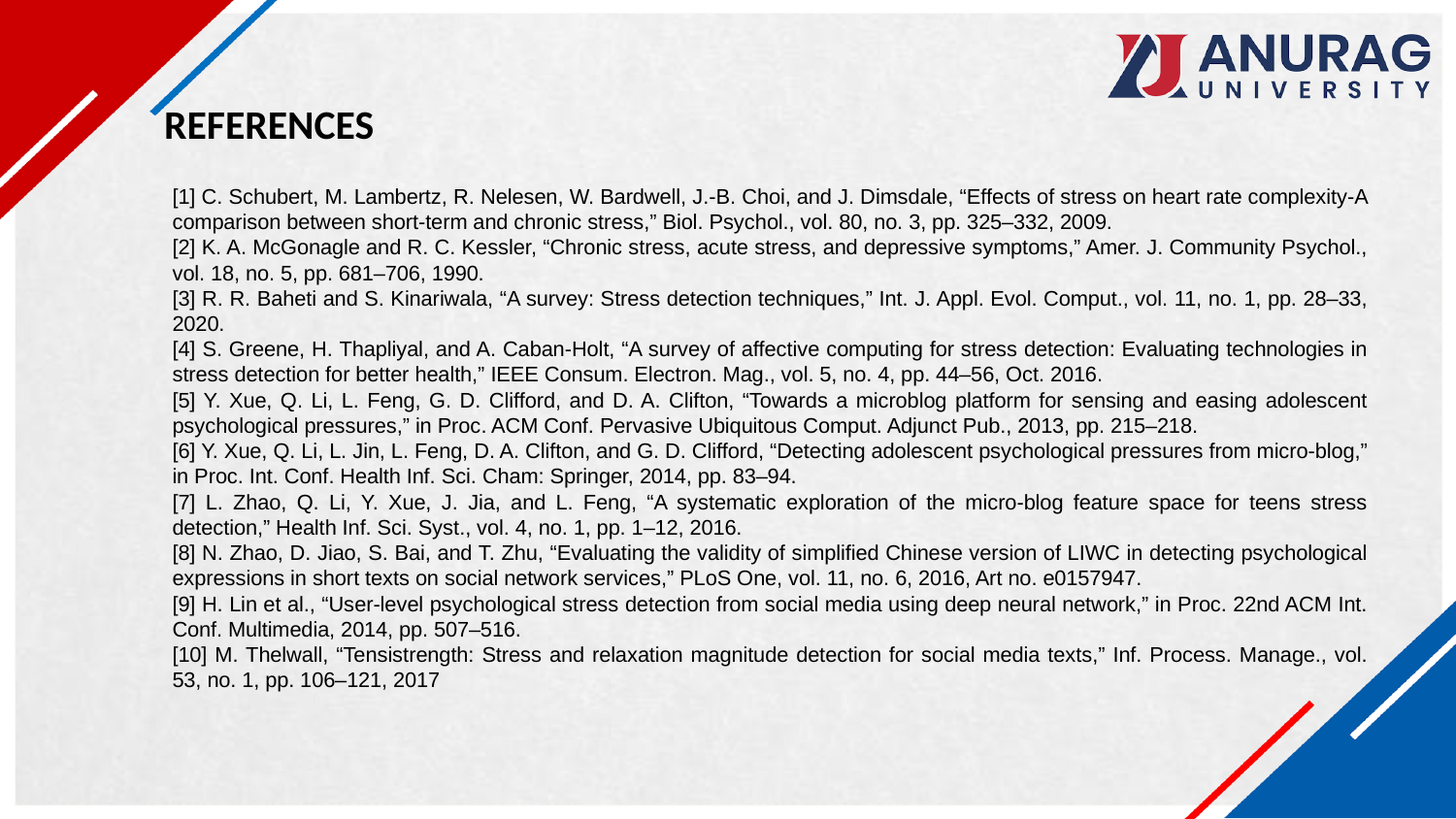

REFERENCES
[1] C. Schubert, M. Lambertz, R. Nelesen, W. Bardwell, J.-B. Choi, and J. Dimsdale, “Effects of stress on heart rate complexity-A comparison between short-term and chronic stress,” Biol. Psychol., vol. 80, no. 3, pp. 325–332, 2009.
[2] K. A. McGonagle and R. C. Kessler, “Chronic stress, acute stress, and depressive symptoms,” Amer. J. Community Psychol., vol. 18, no. 5, pp. 681–706, 1990.
[3] R. R. Baheti and S. Kinariwala, “A survey: Stress detection techniques,” Int. J. Appl. Evol. Comput., vol. 11, no. 1, pp. 28–33, 2020.
[4] S. Greene, H. Thapliyal, and A. Caban-Holt, “A survey of affective computing for stress detection: Evaluating technologies in stress detection for better health,” IEEE Consum. Electron. Mag., vol. 5, no. 4, pp. 44–56, Oct. 2016.
[5] Y. Xue, Q. Li, L. Feng, G. D. Clifford, and D. A. Clifton, “Towards a microblog platform for sensing and easing adolescent psychological pressures,” in Proc. ACM Conf. Pervasive Ubiquitous Comput. Adjunct Pub., 2013, pp. 215–218.
[6] Y. Xue, Q. Li, L. Jin, L. Feng, D. A. Clifton, and G. D. Clifford, “Detecting adolescent psychological pressures from micro-blog,” in Proc. Int. Conf. Health Inf. Sci. Cham: Springer, 2014, pp. 83–94.
[7] L. Zhao, Q. Li, Y. Xue, J. Jia, and L. Feng, “A systematic exploration of the micro-blog feature space for teens stress detection,” Health Inf. Sci. Syst., vol. 4, no. 1, pp. 1–12, 2016.
[8] N. Zhao, D. Jiao, S. Bai, and T. Zhu, “Evaluating the validity of simplified Chinese version of LIWC in detecting psychological expressions in short texts on social network services,” PLoS One, vol. 11, no. 6, 2016, Art no. e0157947.
[9] H. Lin et al., “User-level psychological stress detection from social media using deep neural network,” in Proc. 22nd ACM Int. Conf. Multimedia, 2014, pp. 507–516.
[10] M. Thelwall, “Tensistrength: Stress and relaxation magnitude detection for social media texts,” Inf. Process. Manage., vol. 53, no. 1, pp. 106–121, 2017